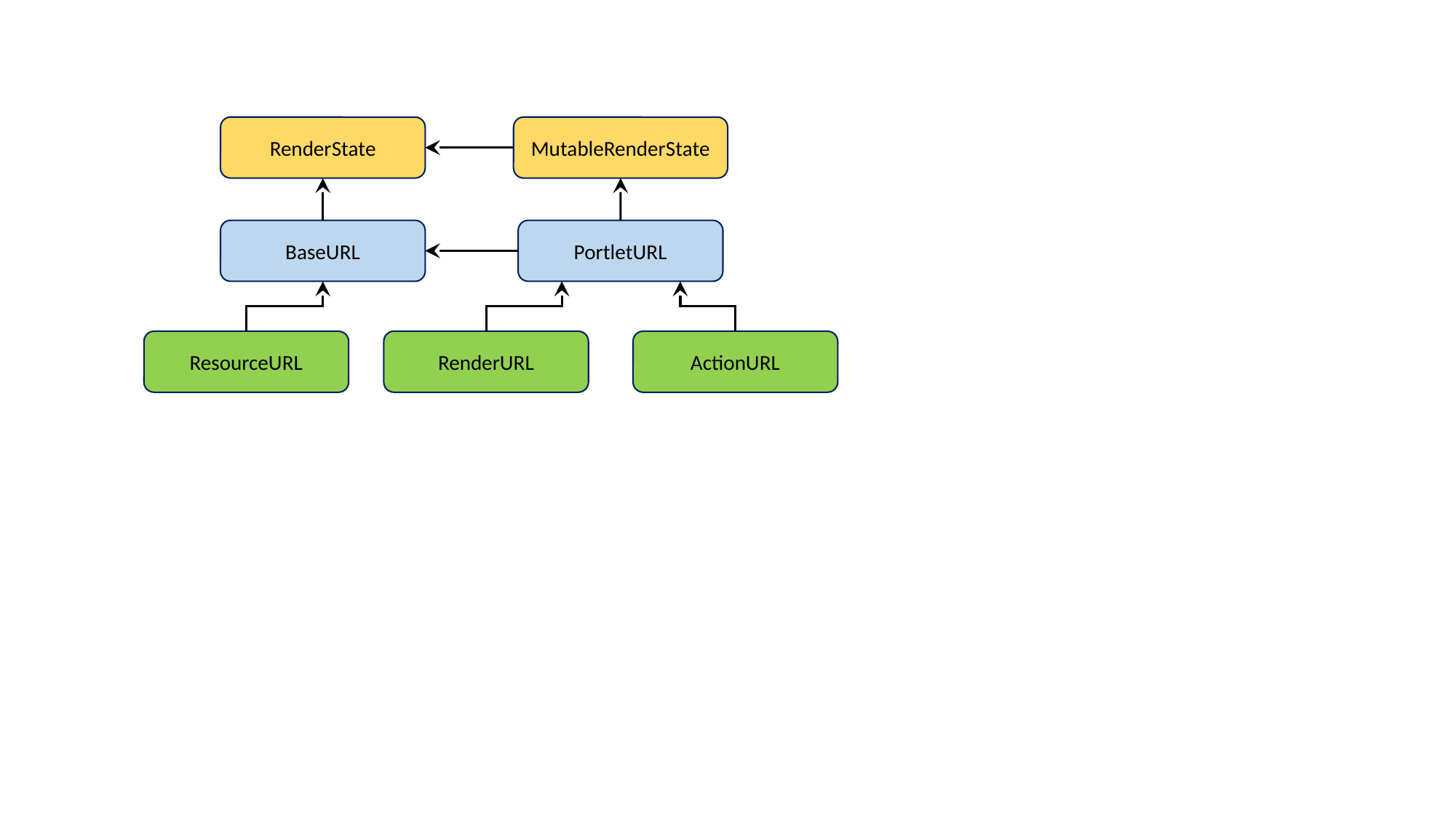

RenderState
MutableRenderState
PortletURL

BaseURL
ResourceURL
RenderURL
ActionURL